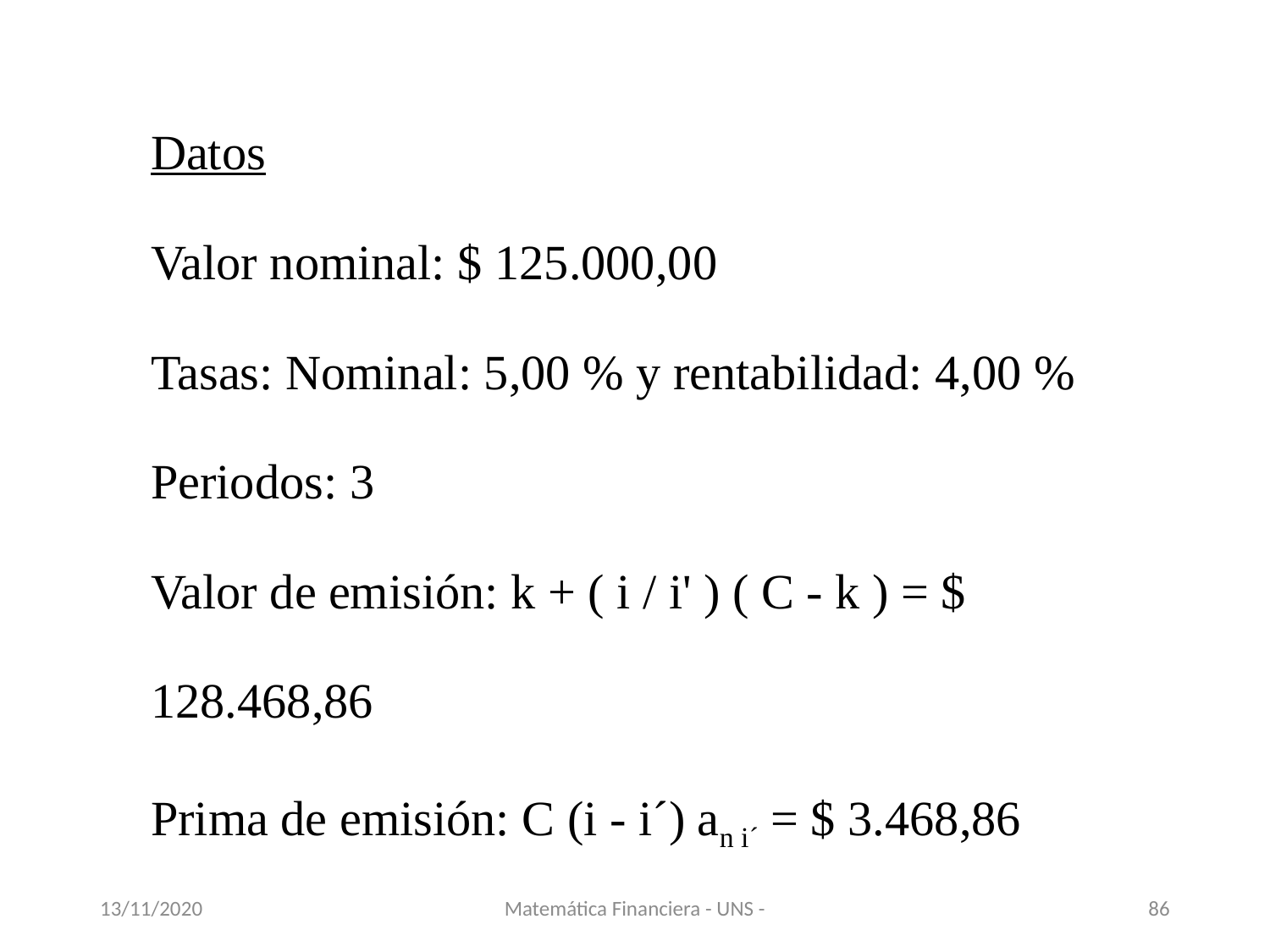

| Datos |  |  |
| --- | --- | --- |
| Valor nominal: $ 125.000,00 |  |  |
| Tasas: Nominal: 5,00 % y rentabilidad: 4,00 % Periodos: 3 |  |  |
| Valor de emisión: k + ( i / i' ) ( C - k ) = $ 128.468,86 Prima de emisión: C (i - i´) an i´ = $ 3.468,86 |  |  |
13/11/2020
Matemática Financiera - UNS -
86